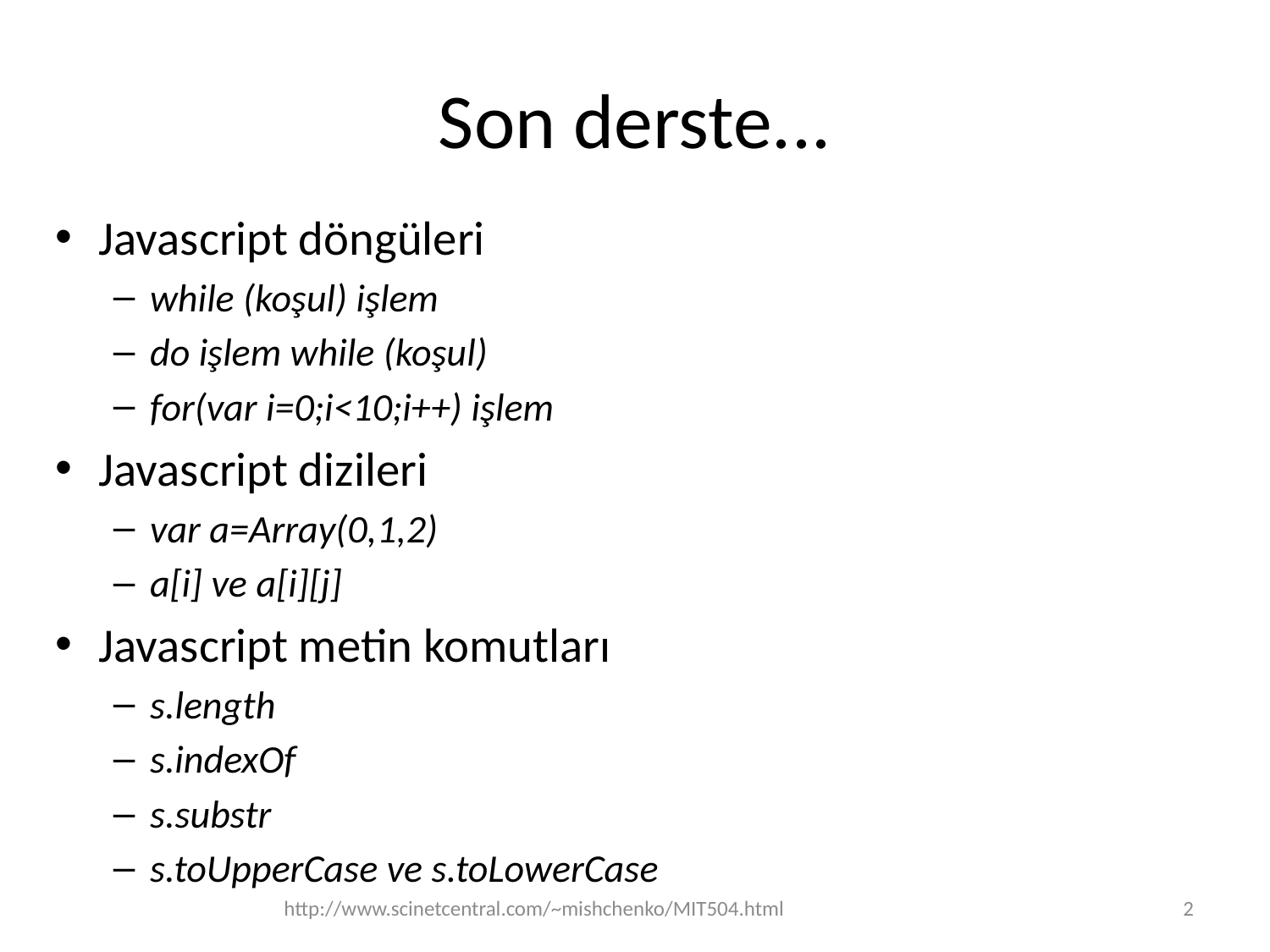

# Son derste...
Javascript döngüleri
while (koşul) işlem
do işlem while (koşul)
for(var i=0;i<10;i++) işlem
Javascript dizileri
var a=Array(0,1,2)
a[i] ve a[i][j]
Javascript metin komutları
s.length
s.indexOf
s.substr
s.toUpperCase ve s.toLowerCase
http://www.scinetcentral.com/~mishchenko/MIT504.html
2